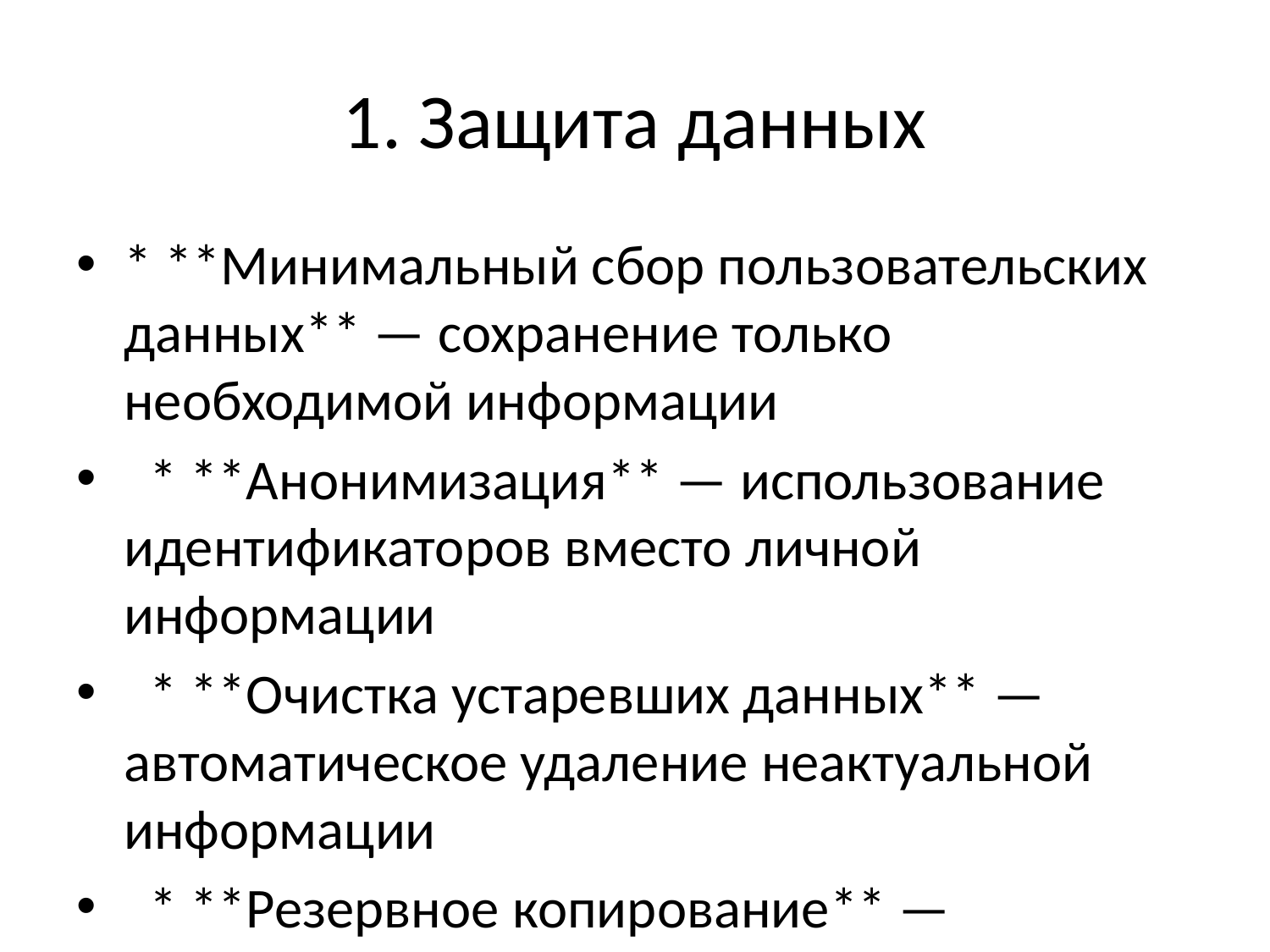

# 1. Защита данных
* **Минимальный сбор пользовательских данных** — сохранение только необходимой информации
  * **Анонимизация** — использование идентификаторов вместо личной информации
  * **Очистка устаревших данных** — автоматическое удаление неактуальной информации
  * **Резервное копирование** — регулярное создание бэкапов данных

#